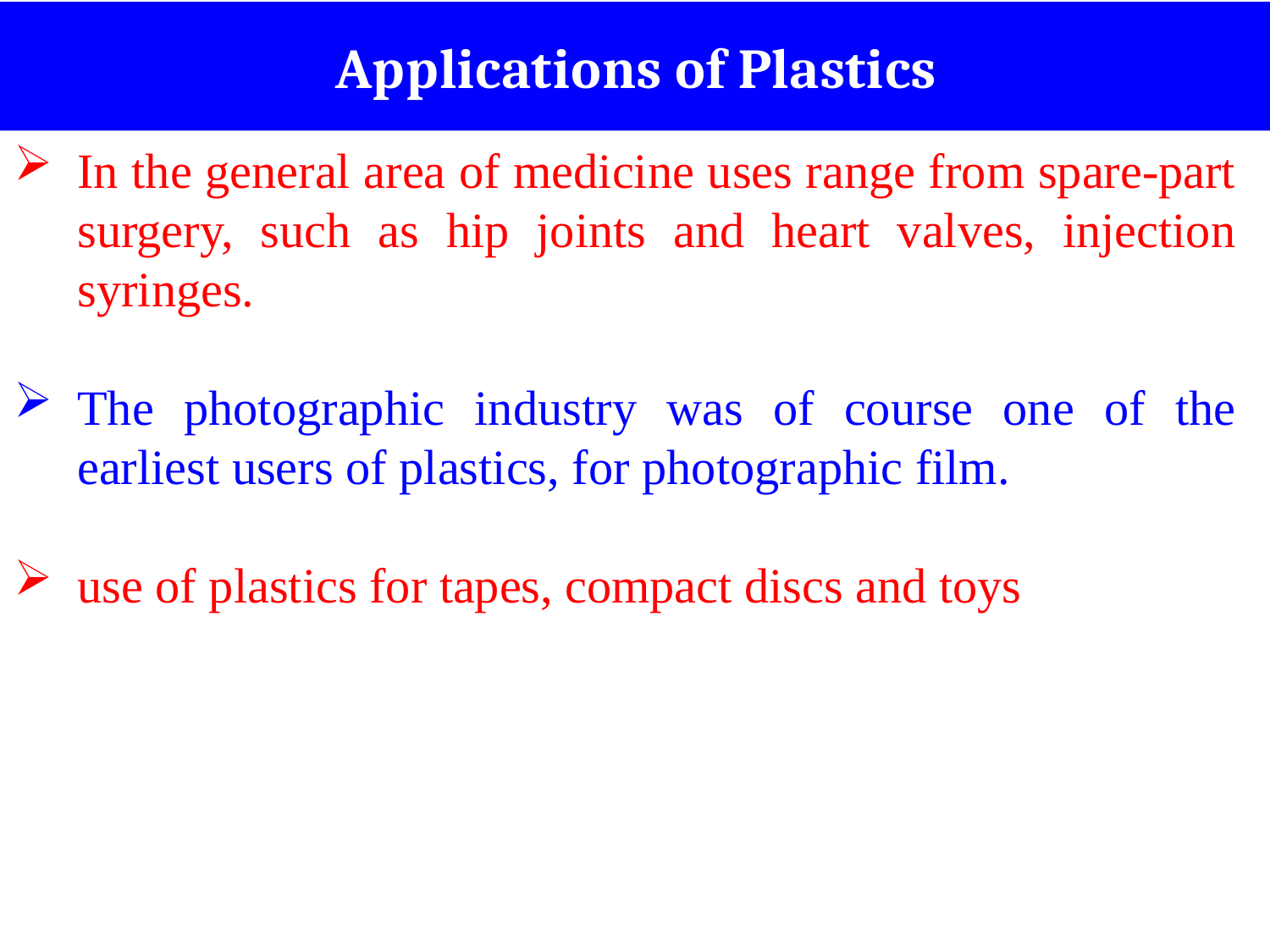

Applications of Plastics
In the general area of medicine uses range from spare-part surgery, such as hip joints and heart valves, injection syringes.

The photographic industry was of course one of the earliest users of plastics, for photographic film.

use of plastics for tapes, compact discs and toys